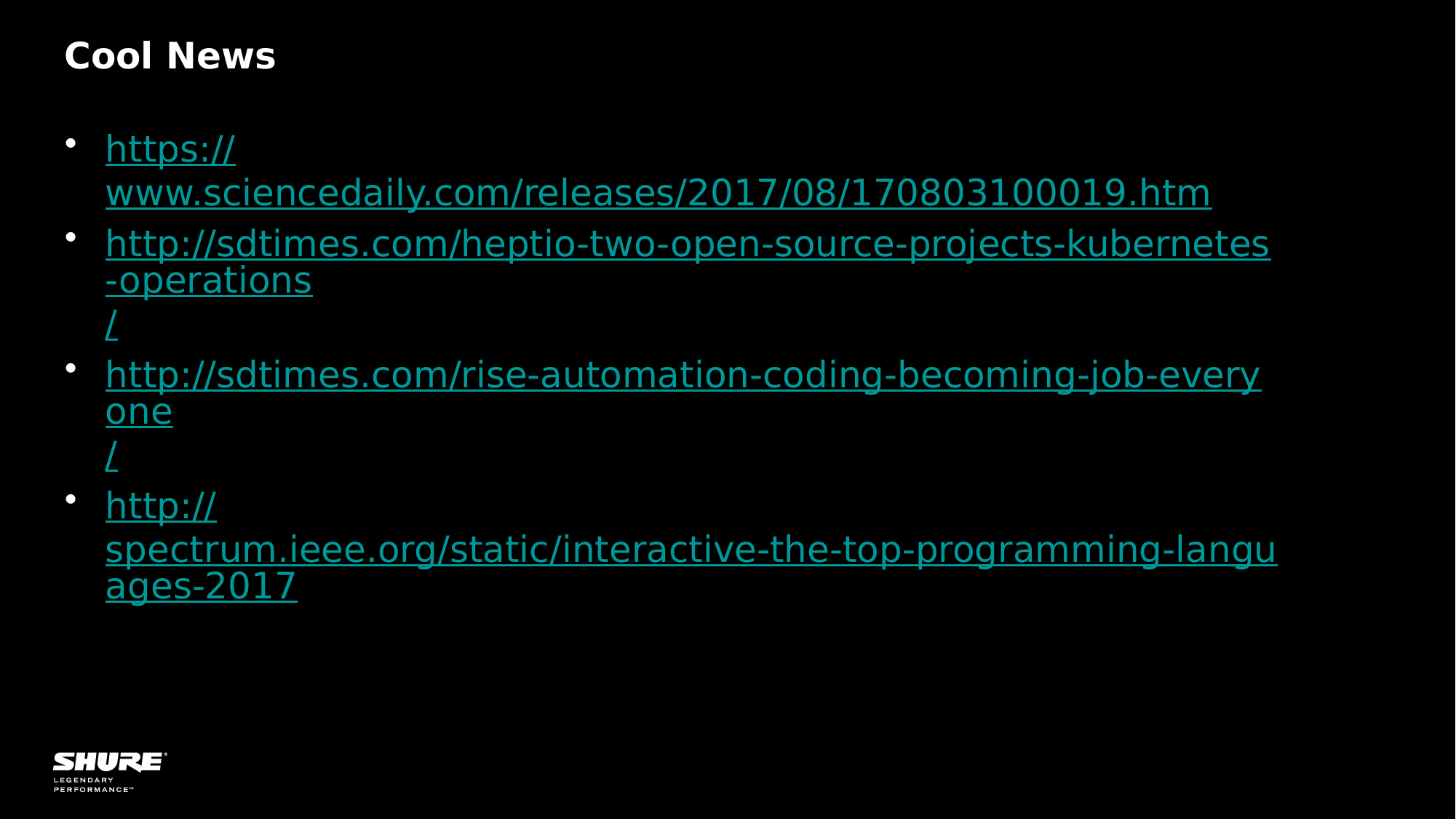

# Cool News
https://www.sciencedaily.com/releases/2017/08/170803100019.htm
http://sdtimes.com/heptio-two-open-source-projects-kubernetes-operations/
http://sdtimes.com/rise-automation-coding-becoming-job-everyone/
http://spectrum.ieee.org/static/interactive-the-top-programming-languages-2017

6